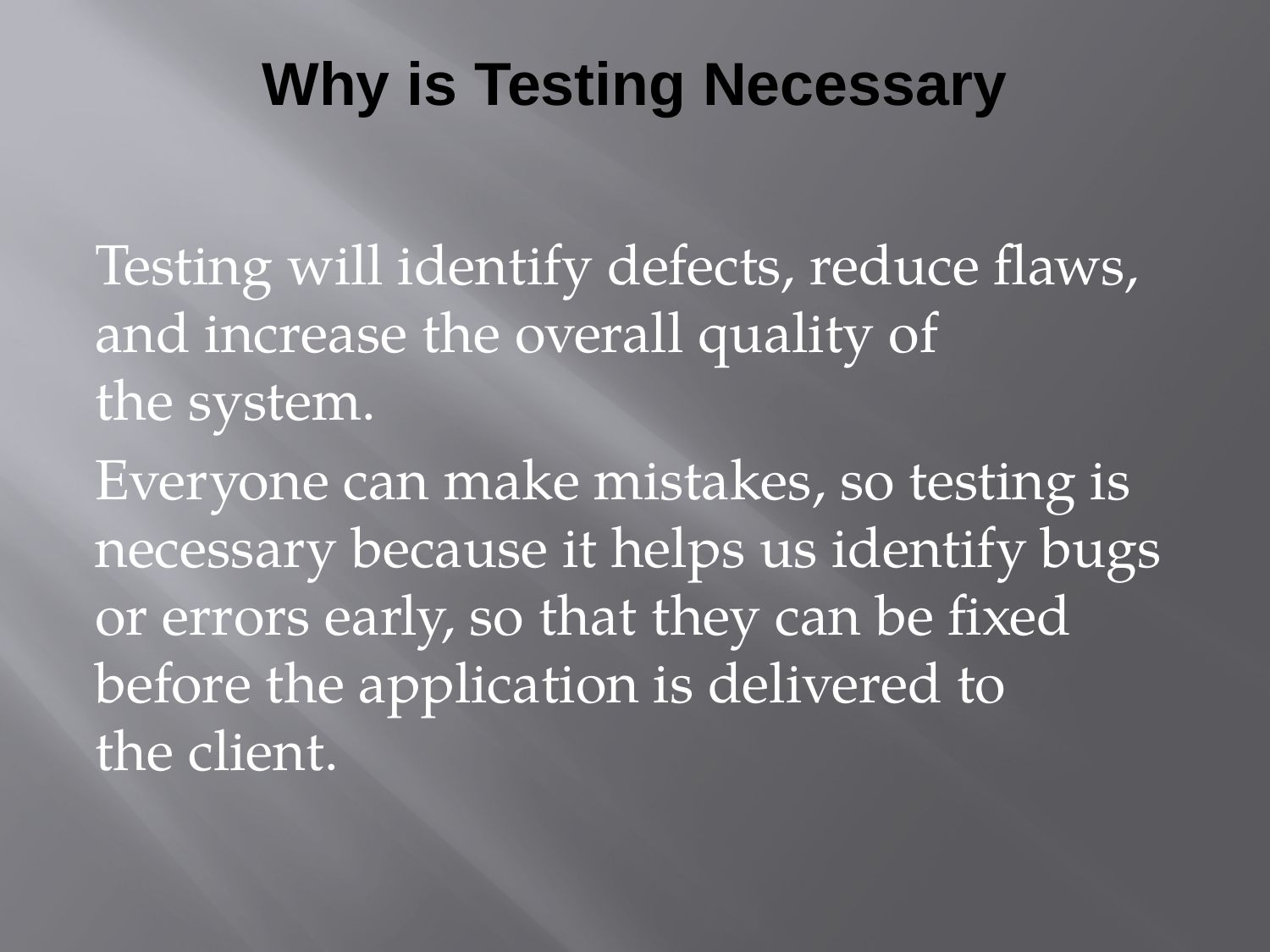

# Why is Testing Necessary
Testing will identify defects, reduce flaws, and increase the overall quality of the system.
Everyone can make mistakes, so testing is necessary because it helps us identify bugs or errors early, so that they can be fixed before the application is delivered to the client.